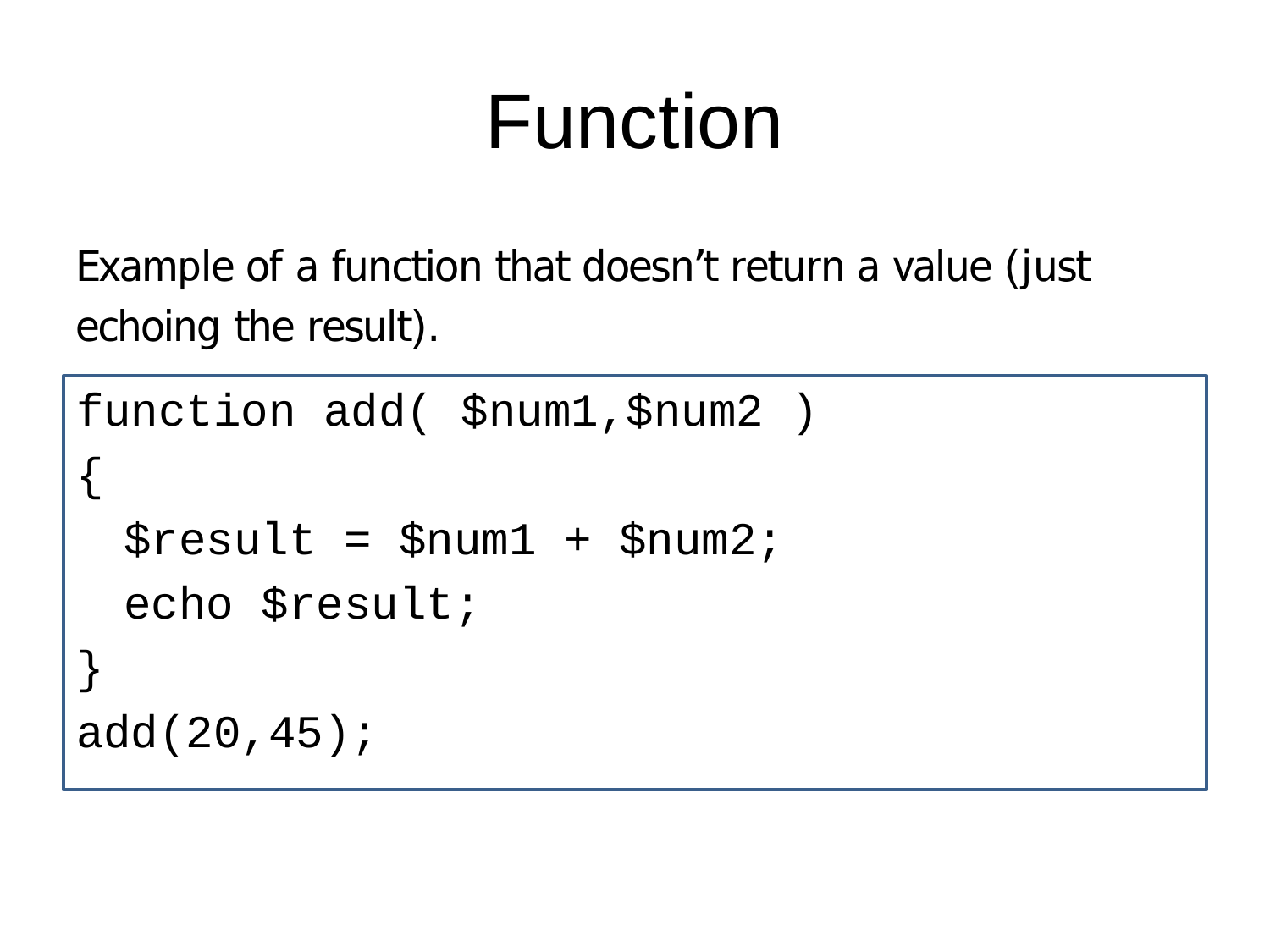

# Function
Example of a function that doesn’t return a value (just echoing the result).
function add( $num1,$num2 )
{
	$result = $num1 + $num2;
	echo $result;
}
add(20,45);